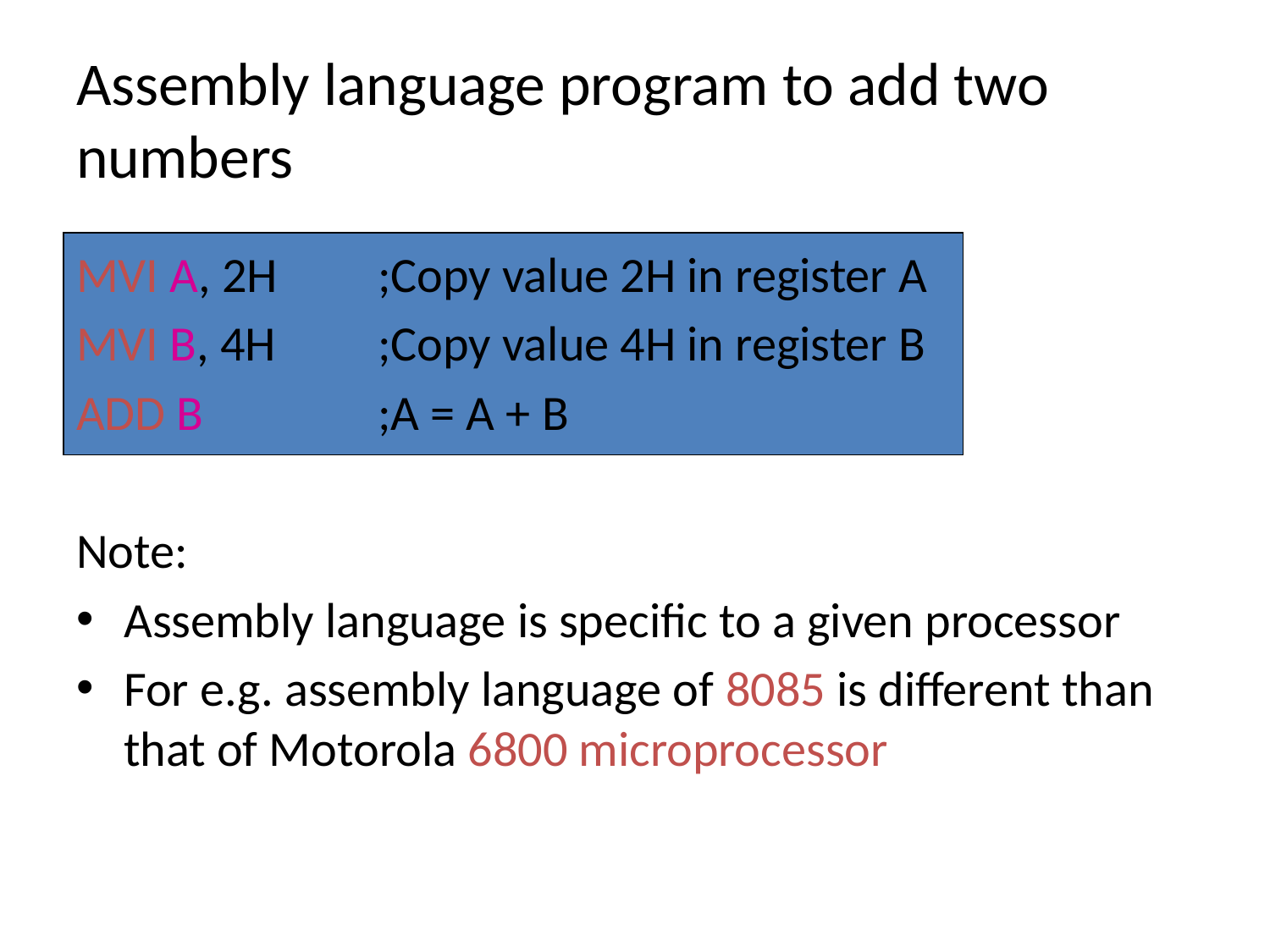

# Assembly language program to add two numbers

MVI A, 2H	;Copy value 2H in register A
MVI B, 4H	;Copy value 4H in register B
ADD B		;A = A + B

Note:
Assembly language is specific to a given processor
For e.g. assembly language of 8085 is different than that of Motorola 6800 microprocessor